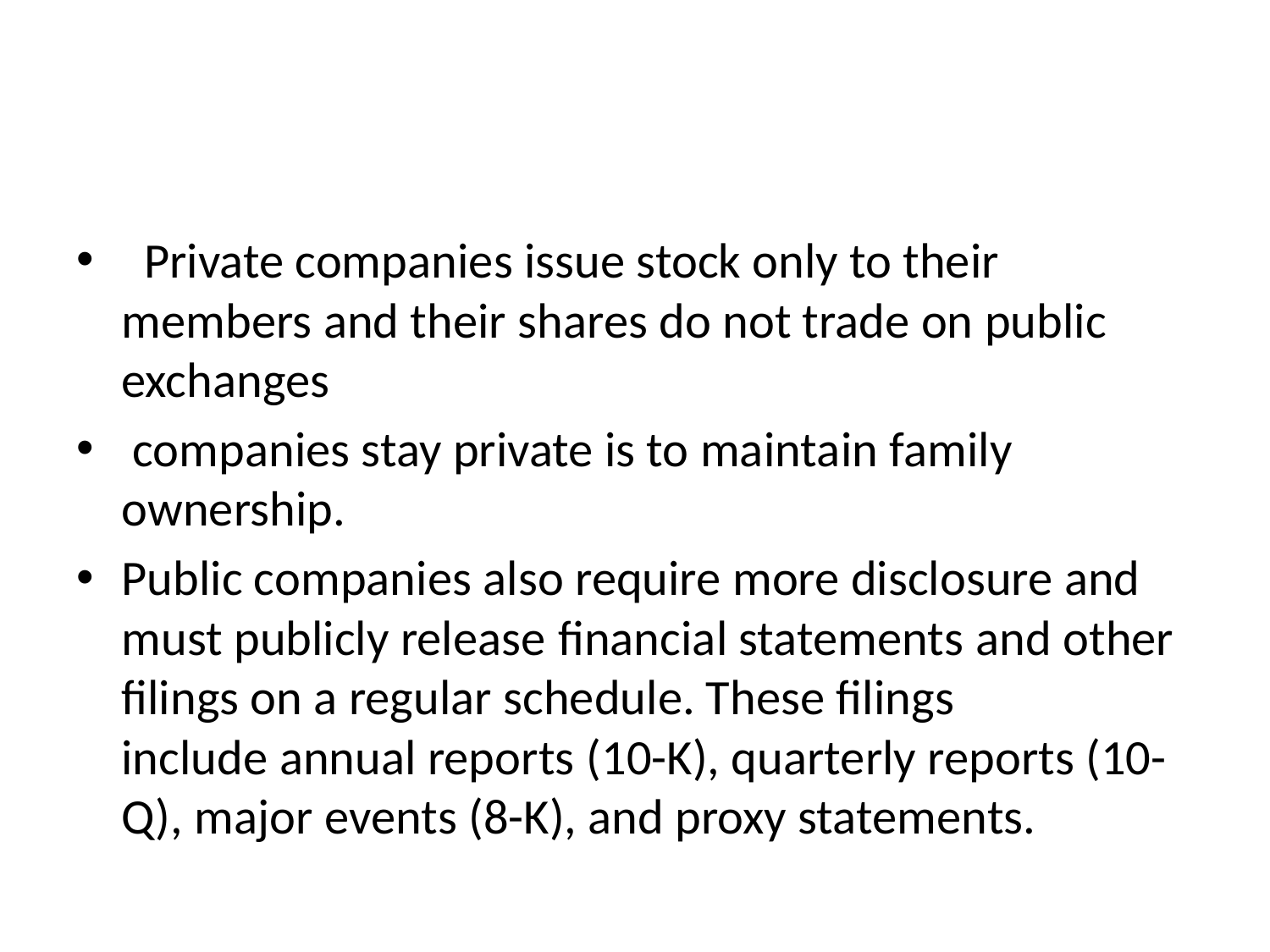

#
  Private companies issue stock only to their members and their shares do not trade on public exchanges
 companies stay private is to maintain family ownership.
Public companies also require more disclosure and must publicly release financial statements and other filings on a regular schedule. These filings include annual reports (10-K), quarterly reports (10-Q), major events (8-K), and proxy statements.